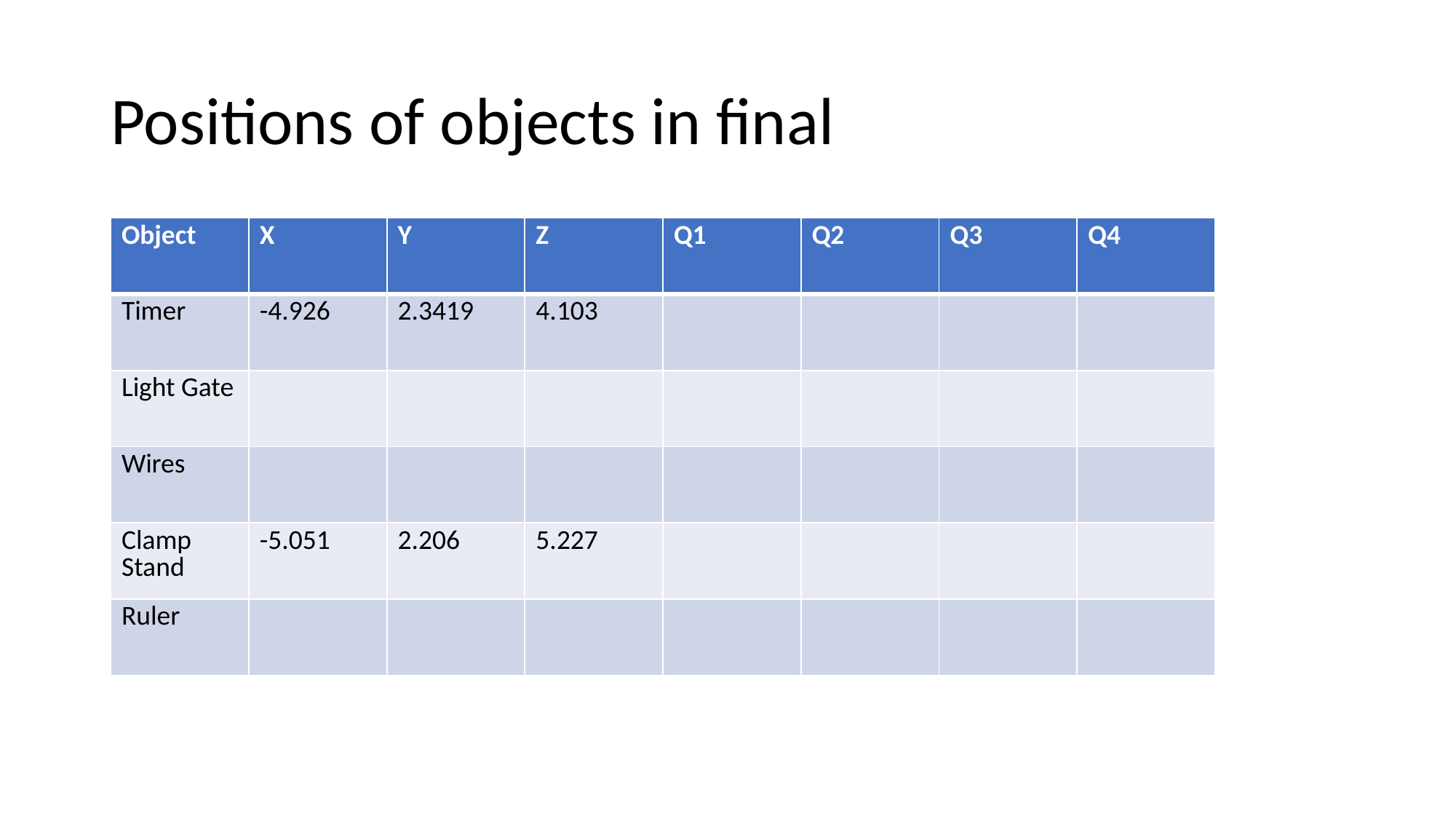

# Positions of objects in final
| Object | X | Y | Z | Q1 | Q2 | Q3 | Q4 |
| --- | --- | --- | --- | --- | --- | --- | --- |
| Timer | -4.926 | 2.3419 | 4.103 |  |  |  |  |
| Light Gate |  |  |  |  |  |  |  |
| Wires |  |  |  |  |  |  |  |
| Clamp Stand | -5.051 | 2.206 | 5.227 |  |  |  |  |
| Ruler |  |  |  |  |  |  |  |